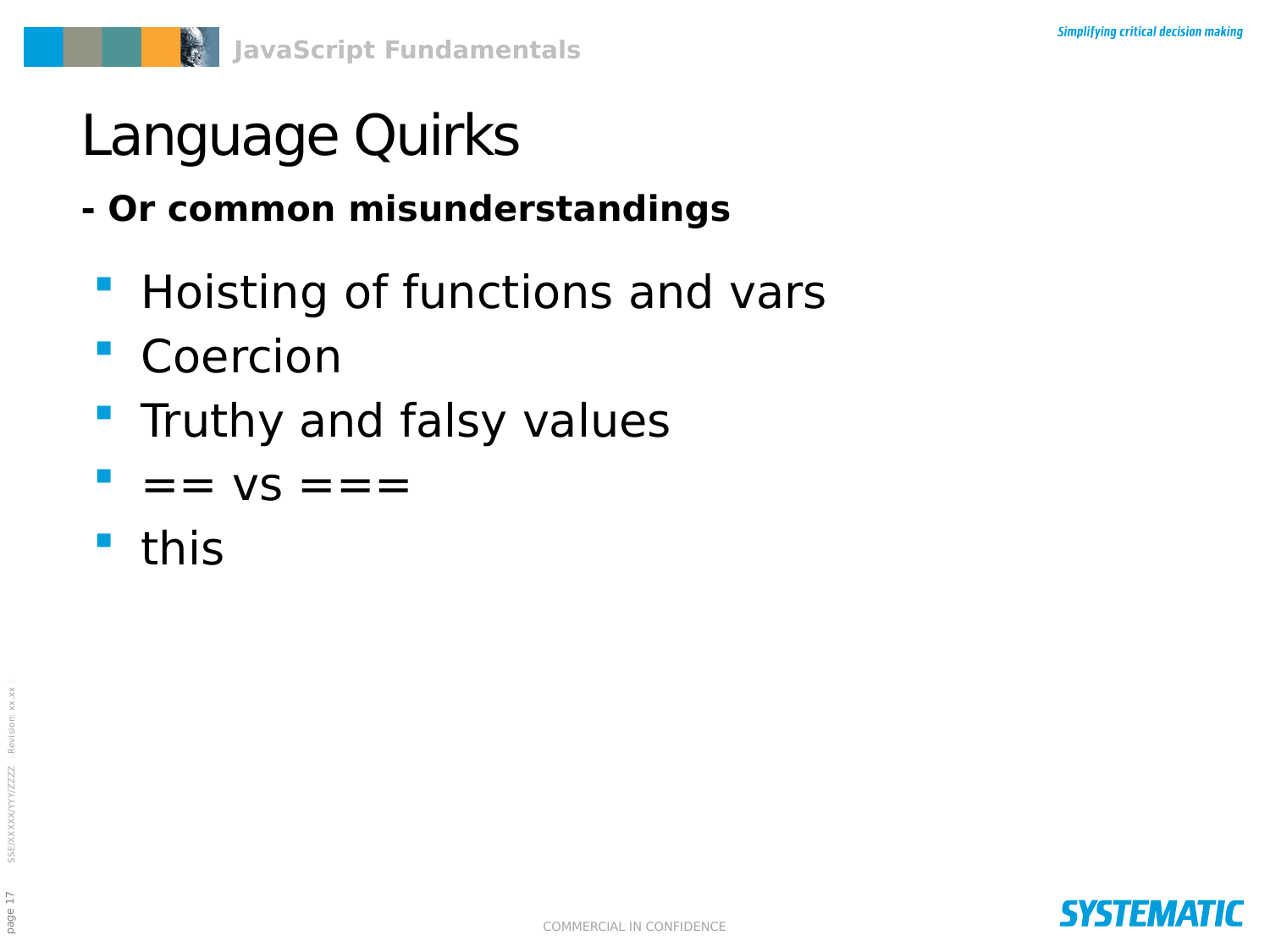

# Language Quirks
- Or common misunderstandings
Hoisting of functions and vars
Coercion
Truthy and falsy values
== vs ===
this